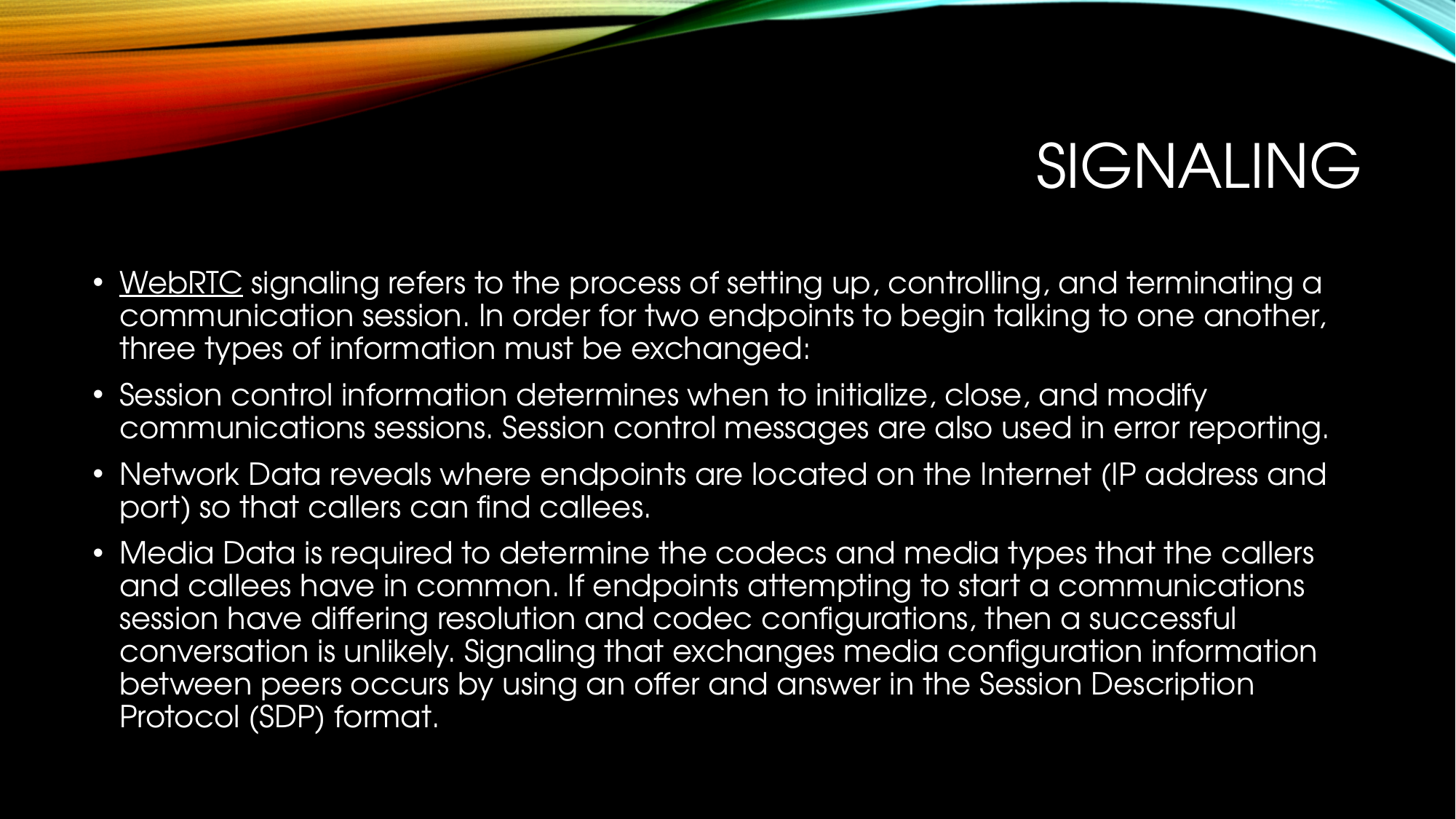

# Signaling
WebRTC signaling refers to the process of setting up, controlling, and terminating a communication session. In order for two endpoints to begin talking to one another, three types of information must be exchanged:
Session control information determines when to initialize, close, and modify communications sessions. Session control messages are also used in error reporting.
Network Data reveals where endpoints are located on the Internet (IP address and port) so that callers can find callees.
Media Data is required to determine the codecs and media types that the callers and callees have in common. If endpoints attempting to start a communications session have differing resolution and codec configurations, then a successful conversation is unlikely. Signaling that exchanges media configuration information between peers occurs by using an offer and answer in the Session Description Protocol (SDP) format.